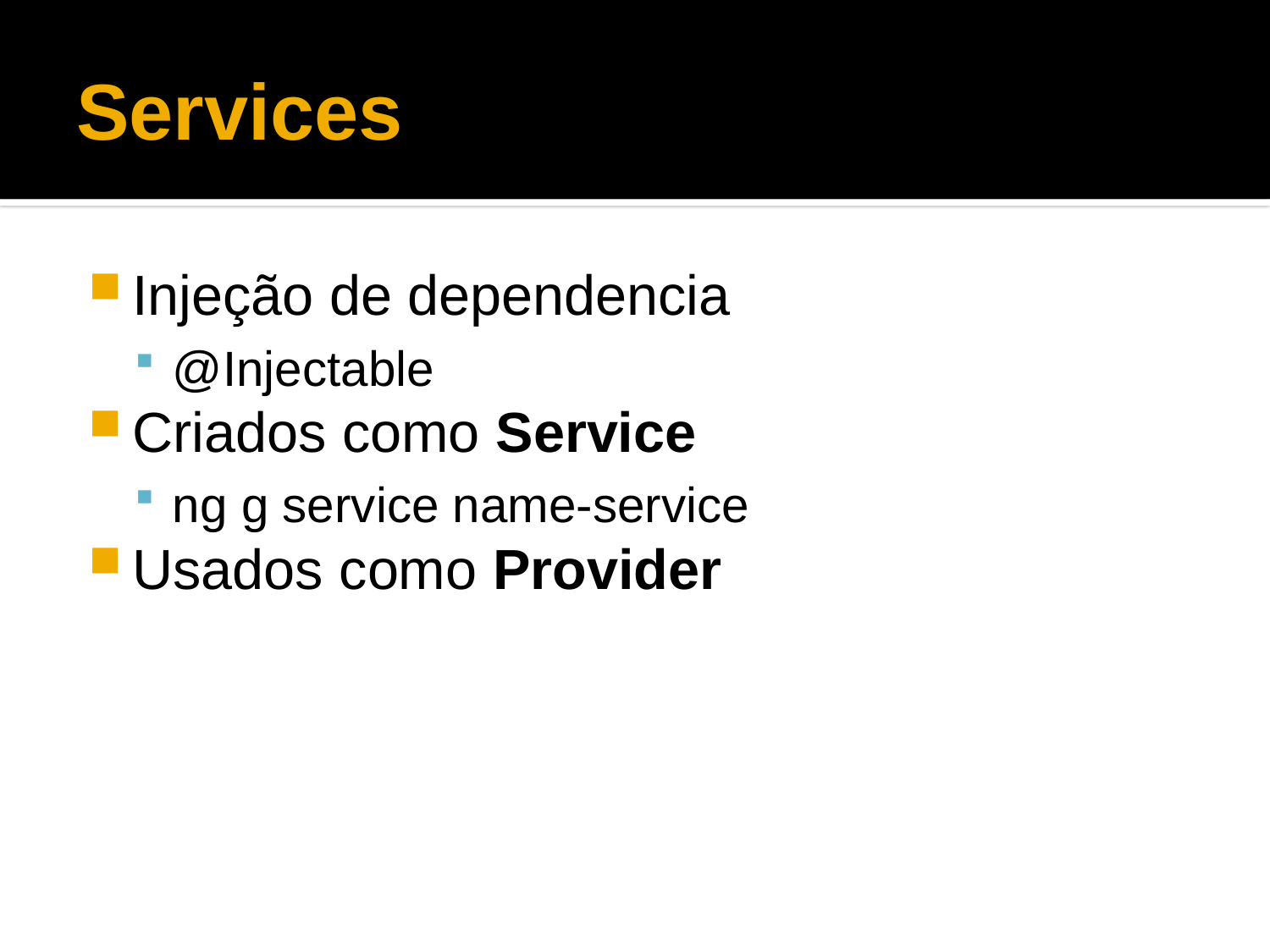

# Services
Injeção de dependencia
@Injectable
Criados como Service
ng g service name-service
Usados como Provider